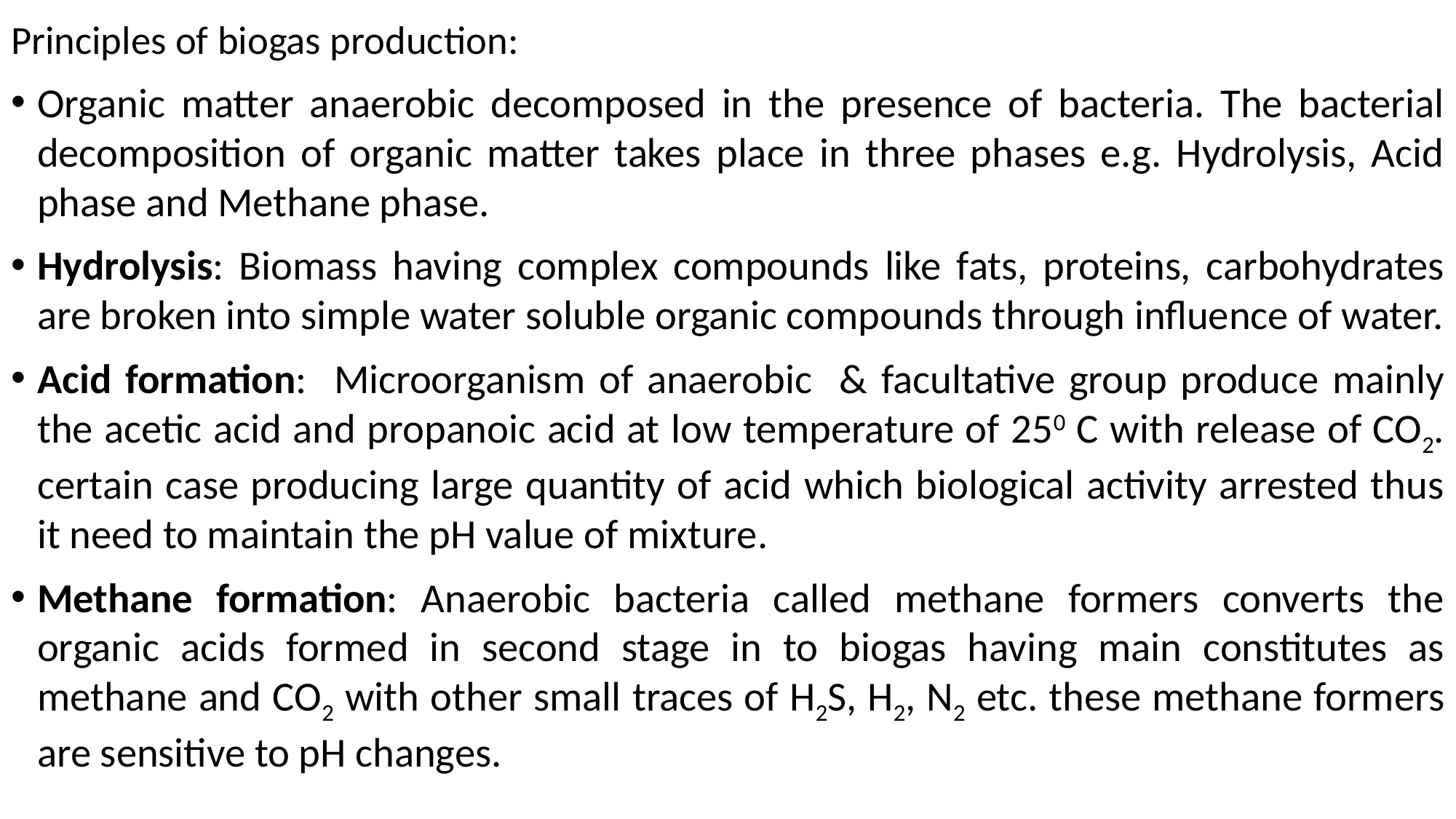

# Principles of biogas production:
Organic matter anaerobic decomposed in the presence of bacteria. The bacterial decomposition of organic matter takes place in three phases e.g. Hydrolysis, Acid phase and Methane phase.
Hydrolysis: Biomass having complex compounds like fats, proteins, carbohydrates are broken into simple water soluble organic compounds through influence of water.
Acid formation:  Microorganism of anaerobic  & facultative group produce mainly the acetic acid and propanoic acid at low temperature of 250 C with release of CO2. certain case producing large quantity of acid which biological activity arrested thus it need to maintain the pH value of mixture.
Methane formation: Anaerobic bacteria called methane formers converts the organic acids formed in second stage in to biogas having main constitutes as methane and CO2 with other small traces of H2S, H2, N2 etc. these methane formers are sensitive to pH changes.